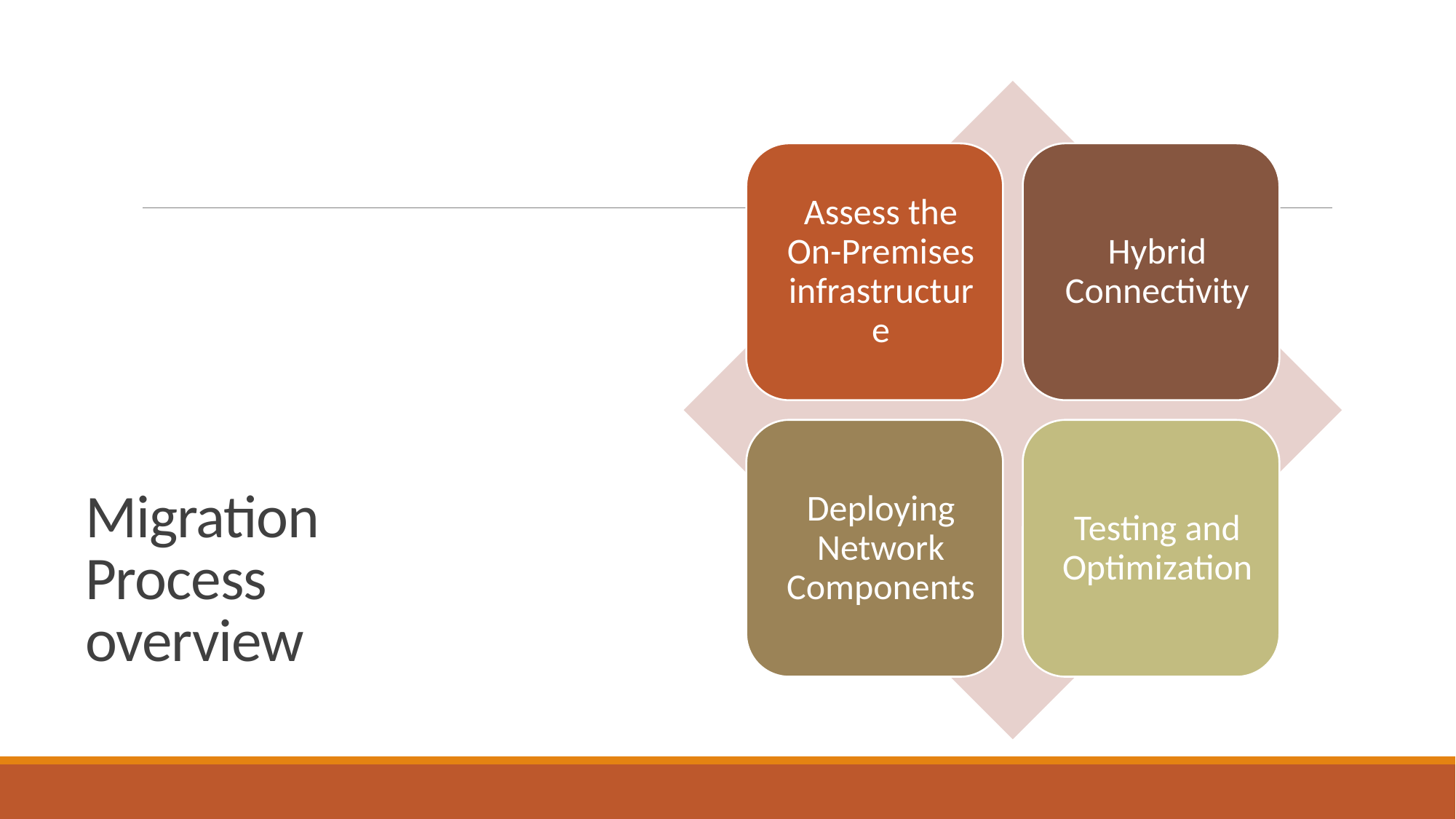

Assess the On-Premises infrastructure
Hybrid Connectivity
Deploying Network Components
Testing and Optimization
# Migration Process overview